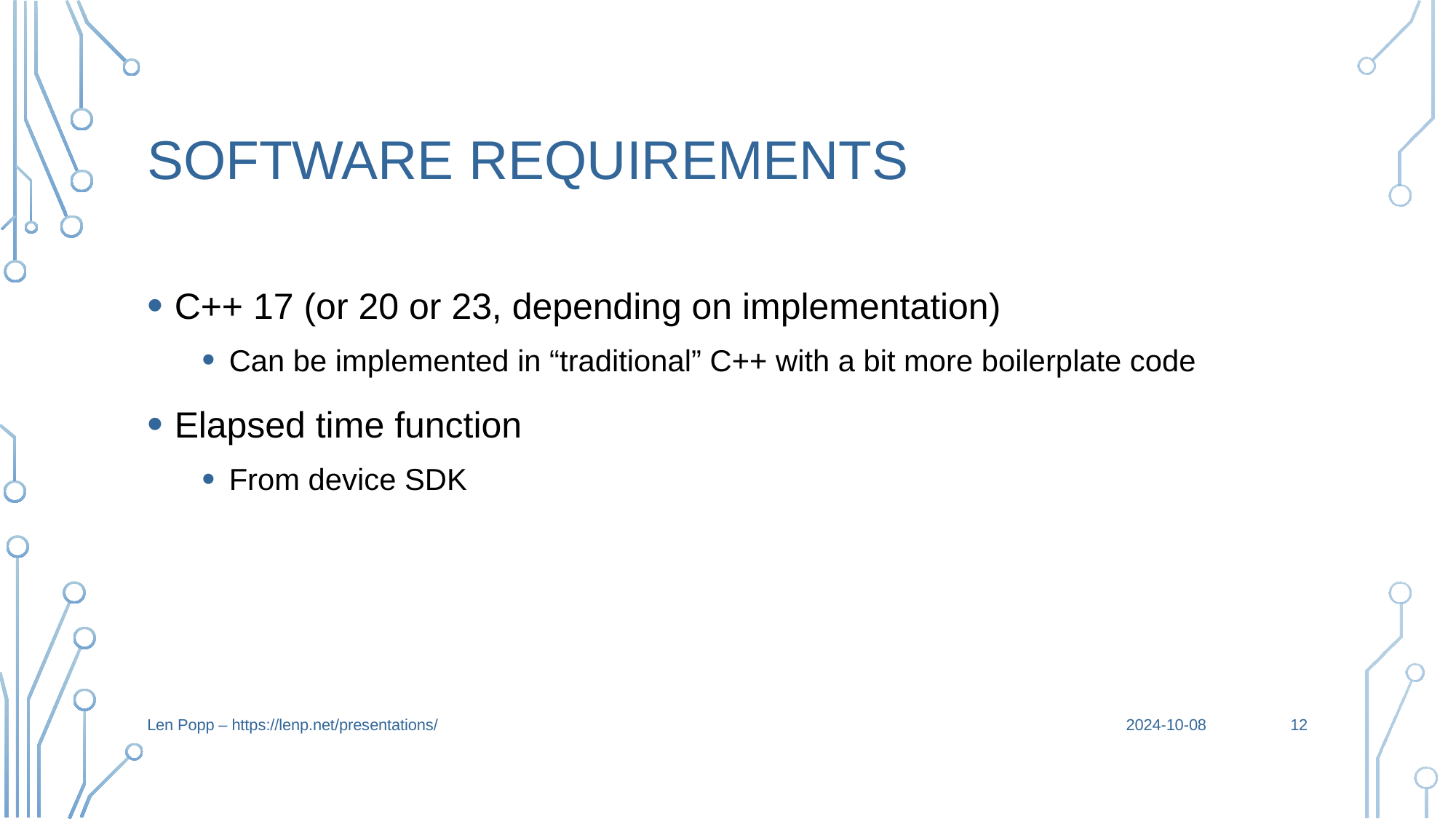

# Software Requirements
C++ 17 (or 20 or 23, depending on implementation)
Can be implemented in “traditional” C++ with a bit more boilerplate code
Elapsed time function
From device SDK
12
Len Popp – https://lenp.net/presentations/
2024-10-08